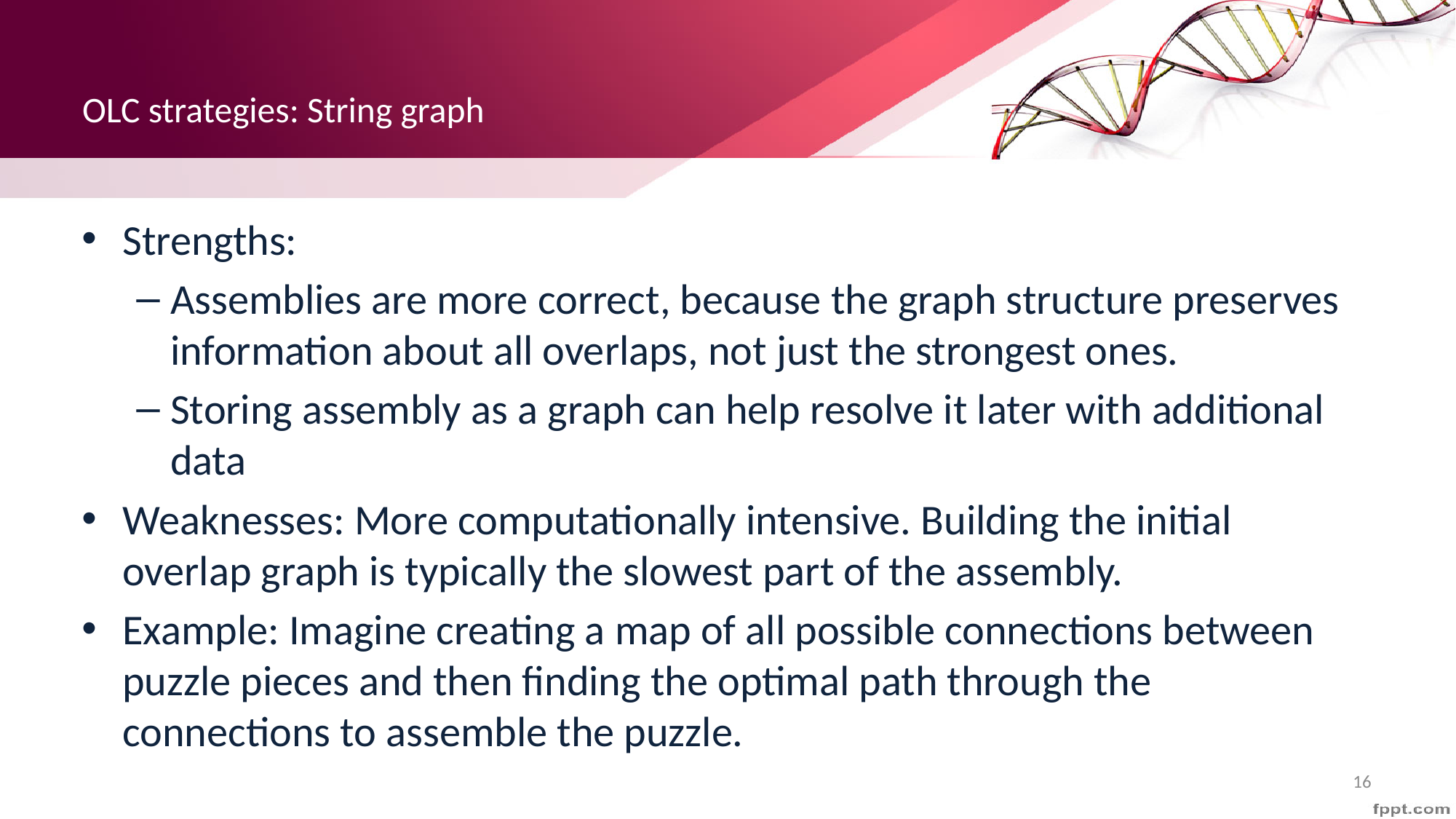

# OLC strategies: String graph
Strengths:
Assemblies are more correct, because the graph structure preserves information about all overlaps, not just the strongest ones.
Storing assembly as a graph can help resolve it later with additional data
Weaknesses: More computationally intensive. Building the initial overlap graph is typically the slowest part of the assembly.
Example: Imagine creating a map of all possible connections between puzzle pieces and then finding the optimal path through the connections to assemble the puzzle.

16